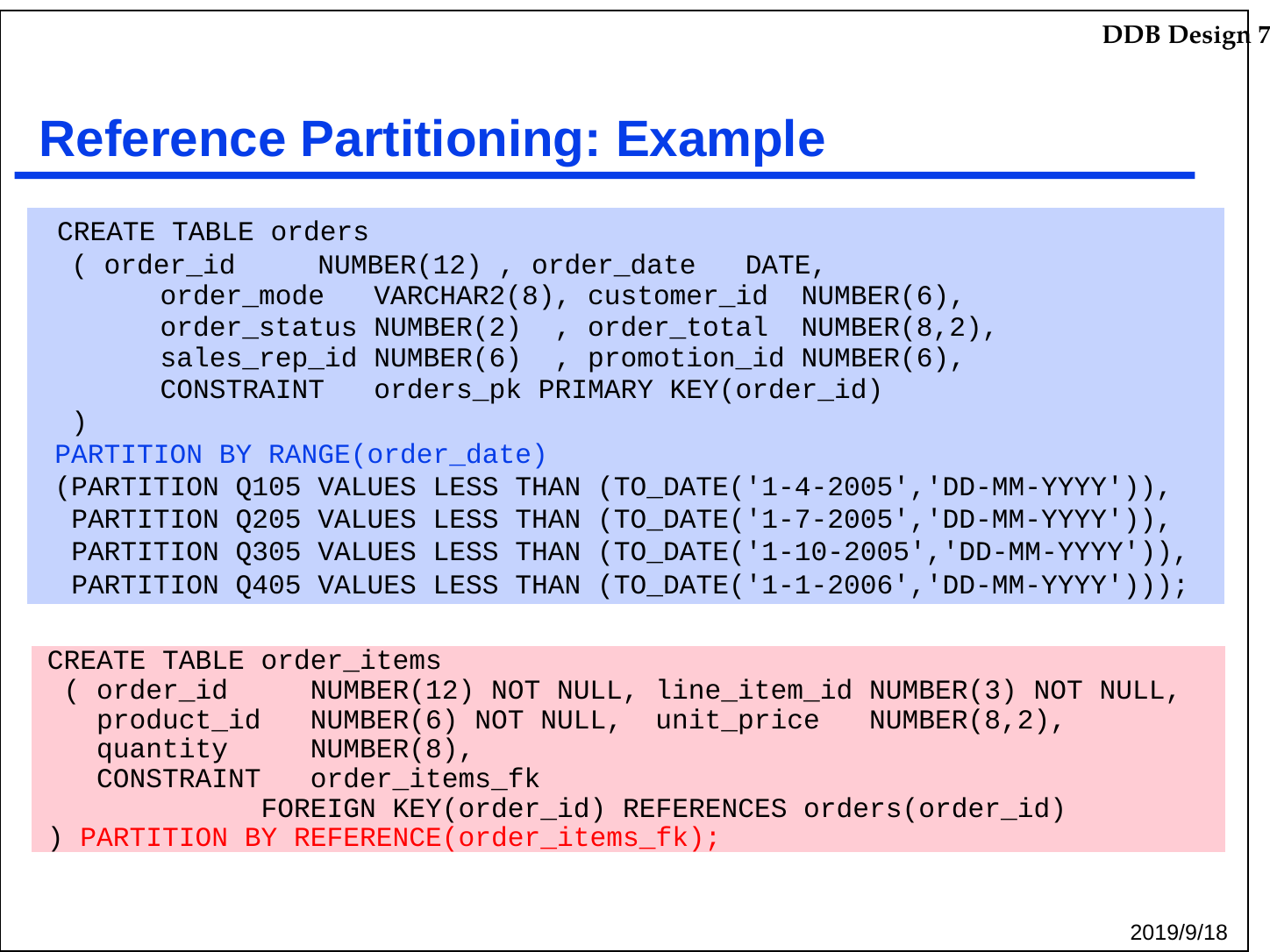

# Reference Partitioning: Example
 CREATE TABLE orders
  ( order_id     NUMBER(12) , order_date   DATE,
    order_mode   VARCHAR2(8), customer_id  NUMBER(6),
    order_status NUMBER(2)  , order_total  NUMBER(8,2),
    sales_rep_id NUMBER(6)  , promotion_id NUMBER(6),
    CONSTRAINT   orders_pk PRIMARY KEY(order_id)
  )
 PARTITION BY RANGE(order_date)
 (PARTITION Q105 VALUES LESS THAN (TO_DATE('1-4-2005','DD-MM-YYYY')),
  PARTITION Q205 VALUES LESS THAN (TO_DATE('1-7-2005','DD-MM-YYYY')),
  PARTITION Q305 VALUES LESS THAN (TO_DATE('1-10-2005','DD-MM-YYYY')),
  PARTITION Q405 VALUES LESS THAN (TO_DATE('1-1-2006','DD-MM-YYYY')));
CREATE TABLE order_items
 ( order_id     NUMBER(12) NOT NULL, line_item_id NUMBER(3) NOT NULL,
   product_id   NUMBER(6) NOT NULL,  unit_price   NUMBER(8,2),
   quantity     NUMBER(8),
   CONSTRAINT   order_items_fk
             FOREIGN KEY(order_id) REFERENCES orders(order_id)
) PARTITION BY REFERENCE(order_items_fk);